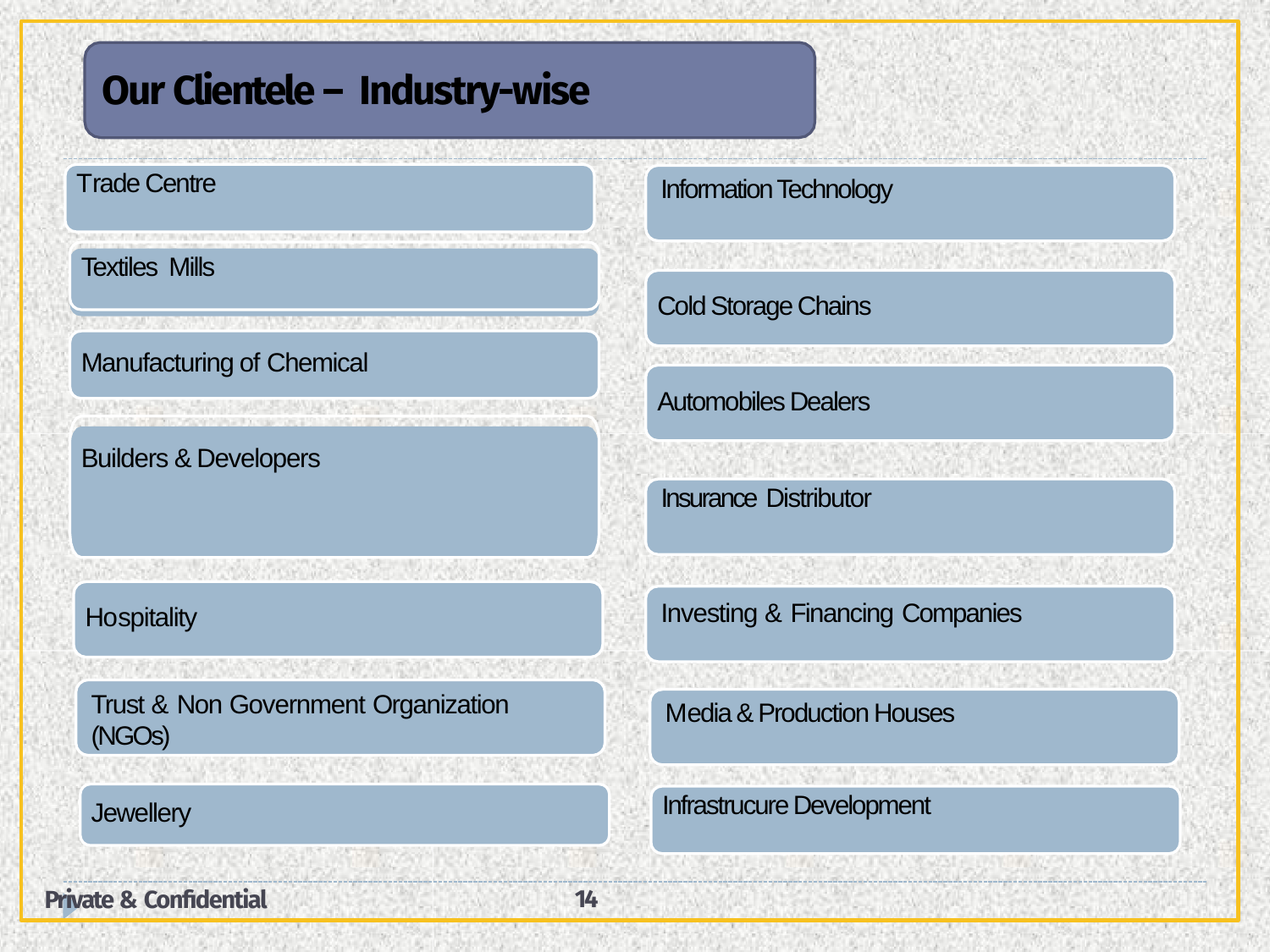

# Our Clientele – Industry-wise

Trade Centre

Information Technology

Textiles  Mills

Cold Storage Chains

Manufacturing of Chemical

Automobiles Dealers

Builders & Developers

Insurance Distributor

Hospitality

Investing & Financing Companies

Trust & Non Government Organization (NGOs)

Media & Production Houses

Jewellery

Infrastrucure Development
14
Private & Confidential